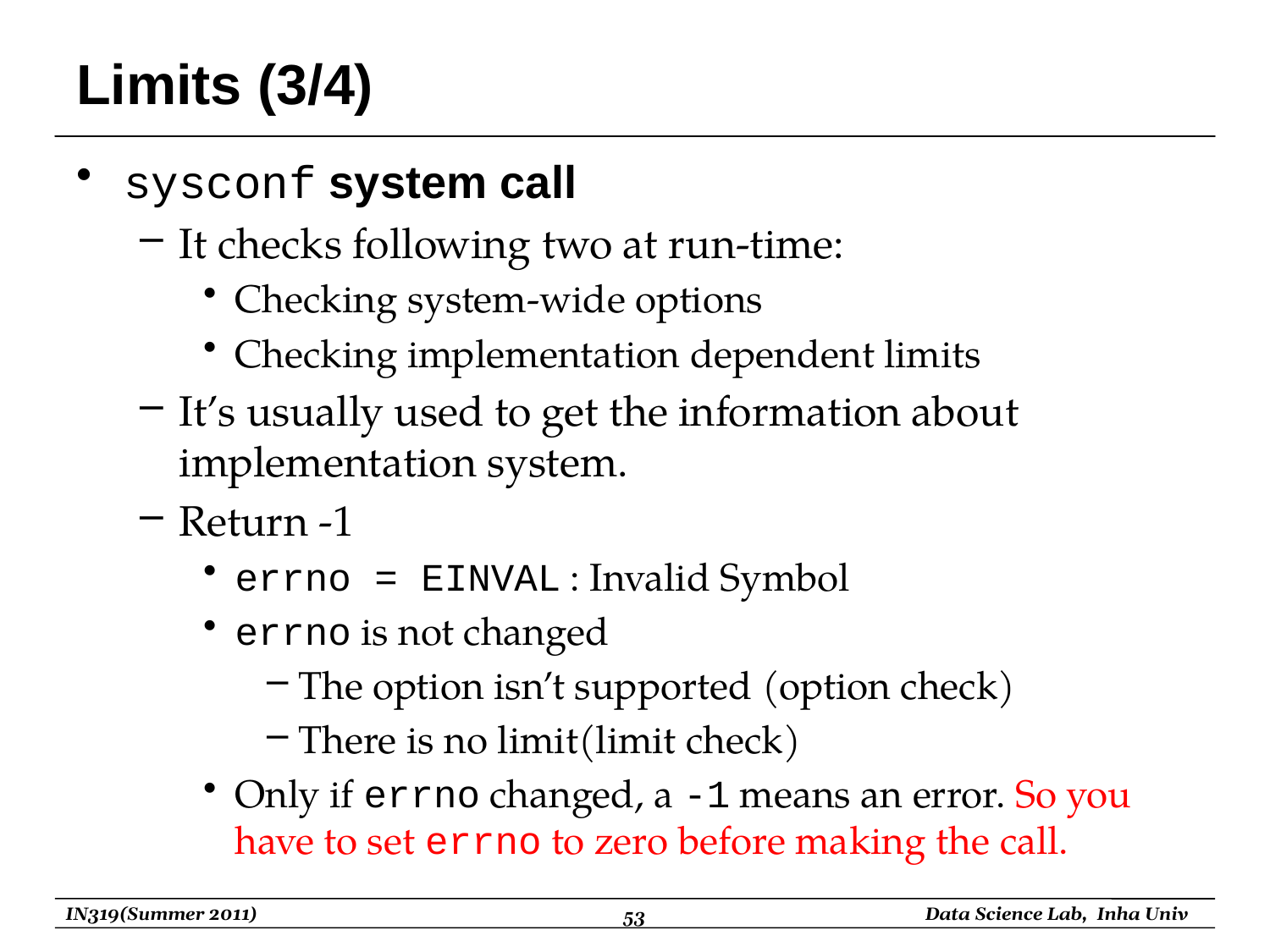

# Limits (3/4)
sysconf system call
It checks following two at run-time:
Checking system-wide options
Checking implementation dependent limits
It’s usually used to get the information about implementation system.
Return -1
errno = EINVAL : Invalid Symbol
errno is not changed
The option isn’t supported (option check)
There is no limit(limit check)
Only if errno changed, a -1 means an error. So you have to set errno to zero before making the call.
53